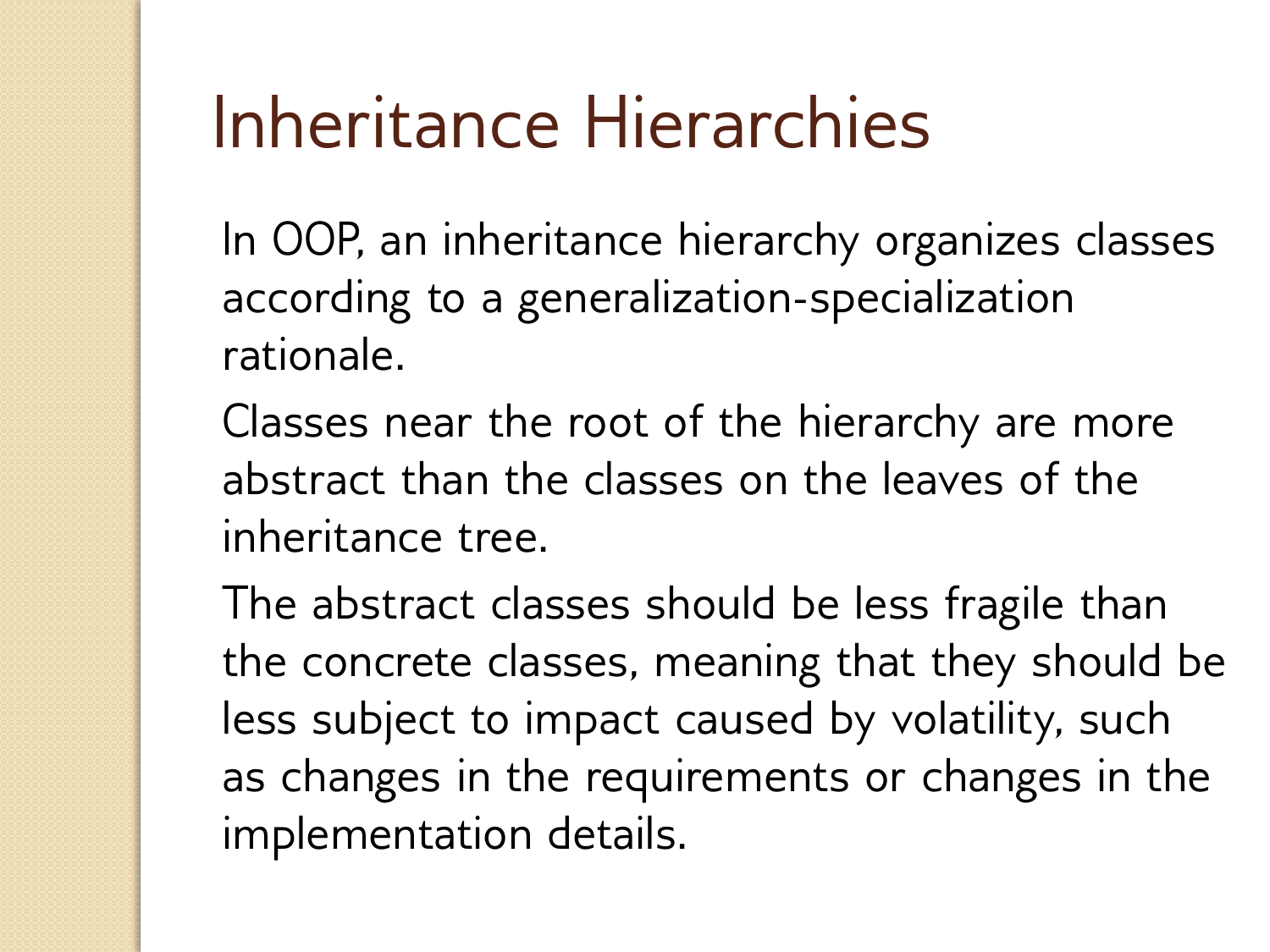

# Inheritance Hierarchies
In OOP, an inheritance hierarchy organizes classes according to a generalization-specialization rationale.
Classes near the root of the hierarchy are more abstract than the classes on the leaves of the inheritance tree.
The abstract classes should be less fragile than the concrete classes, meaning that they should be less subject to impact caused by volatility, such as changes in the requirements or changes in the implementation details.